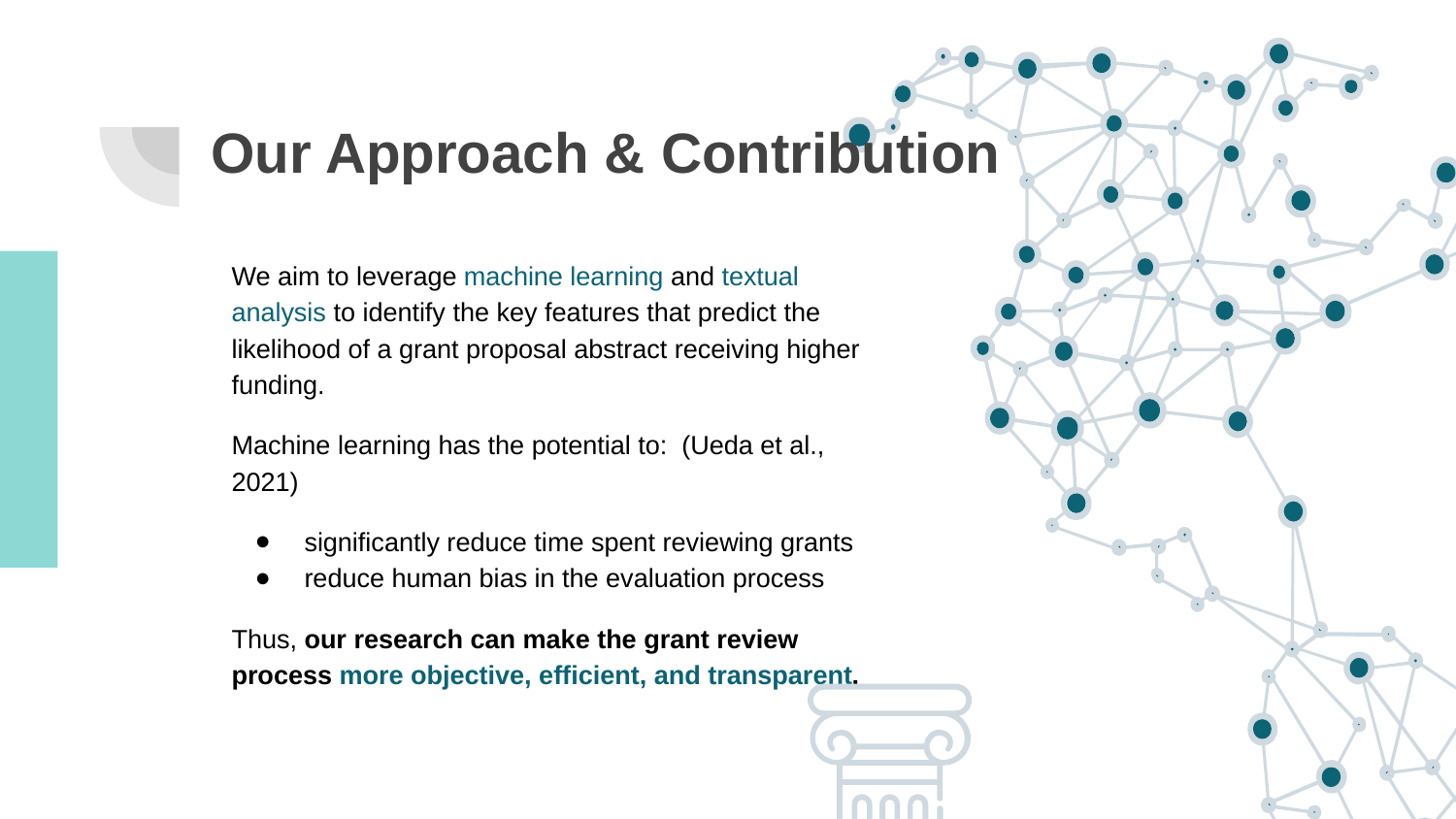

# Our Approach & Contribution
We aim to leverage machine learning and textual analysis to identify the key features that predict the likelihood of a grant proposal abstract receiving higher funding.
Machine learning has the potential to:  (Ueda et al., 2021)
significantly reduce time spent reviewing grants
reduce human bias in the evaluation process
Thus, our research can make the grant review process more objective, efficient, and transparent.